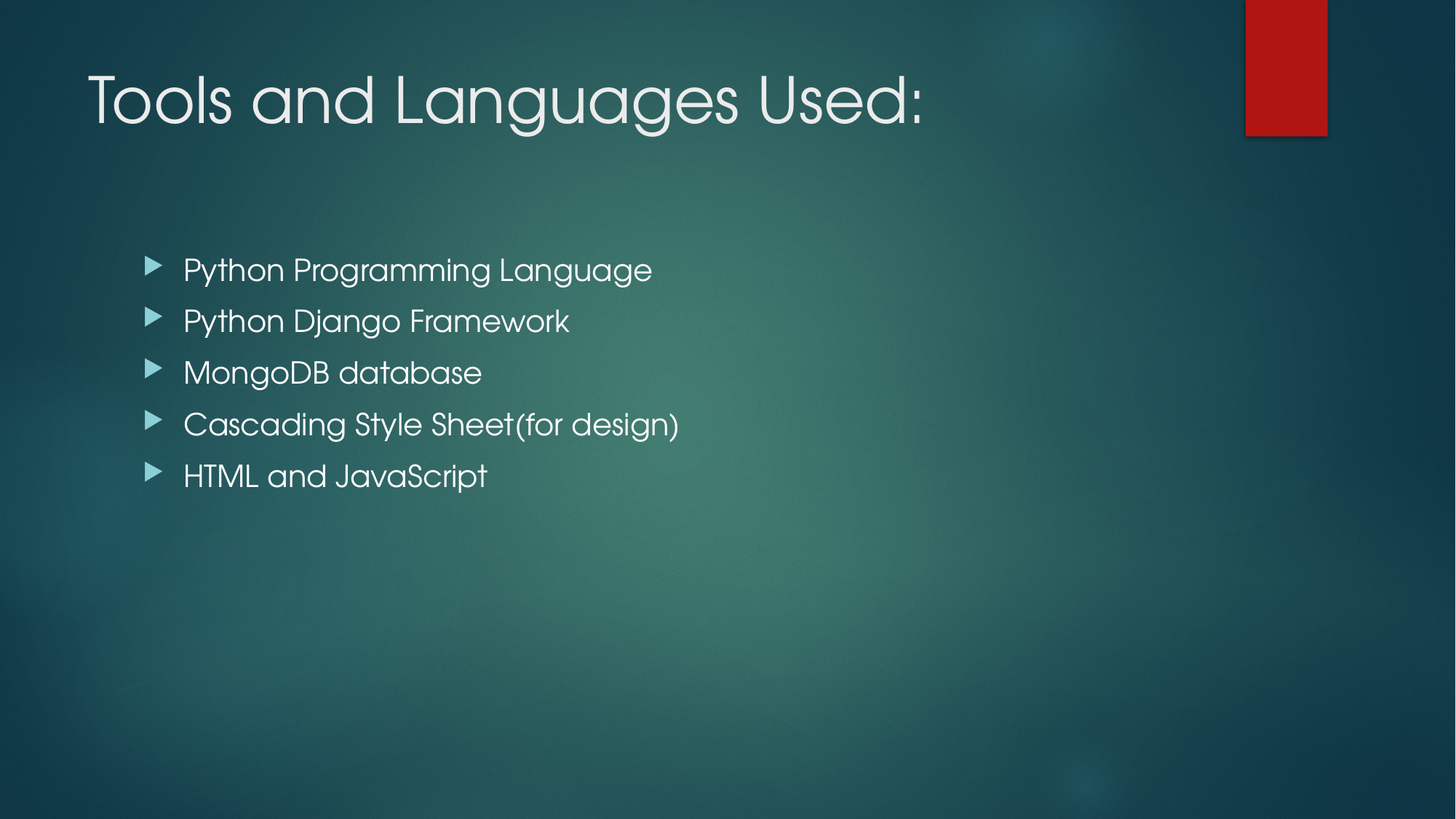

# Tools and Languages Used:
Python Programming Language
Python Django Framework
MongoDB database
Cascading Style Sheet(for design)
HTML and JavaScript